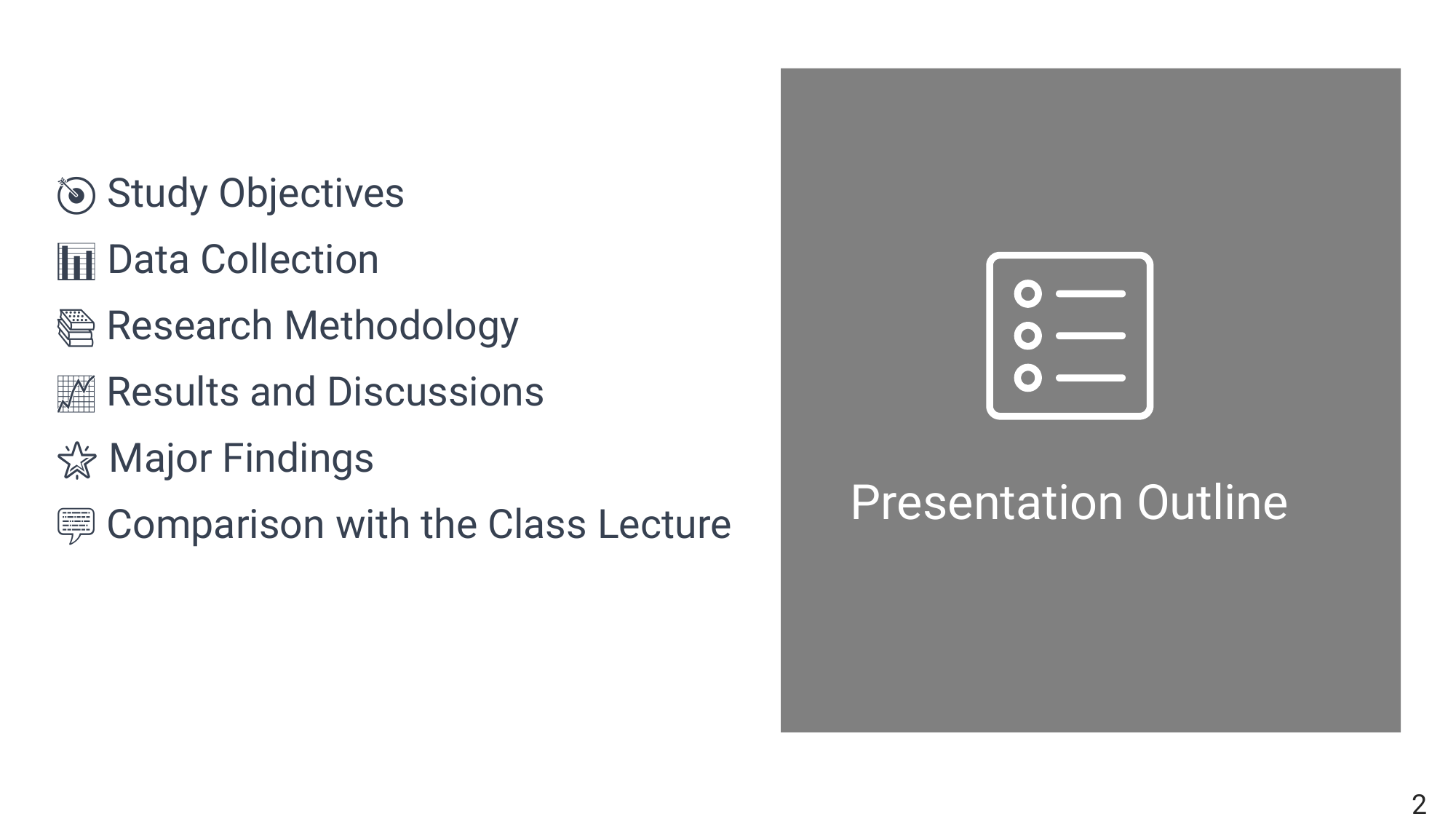

🎯 Study Objectives
📊 Data Collection
📚 Research Methodology
📈 Results and Discussions
🌟 Major Findings
💬 Comparison with the Class Lecture

Presentation Outline
2